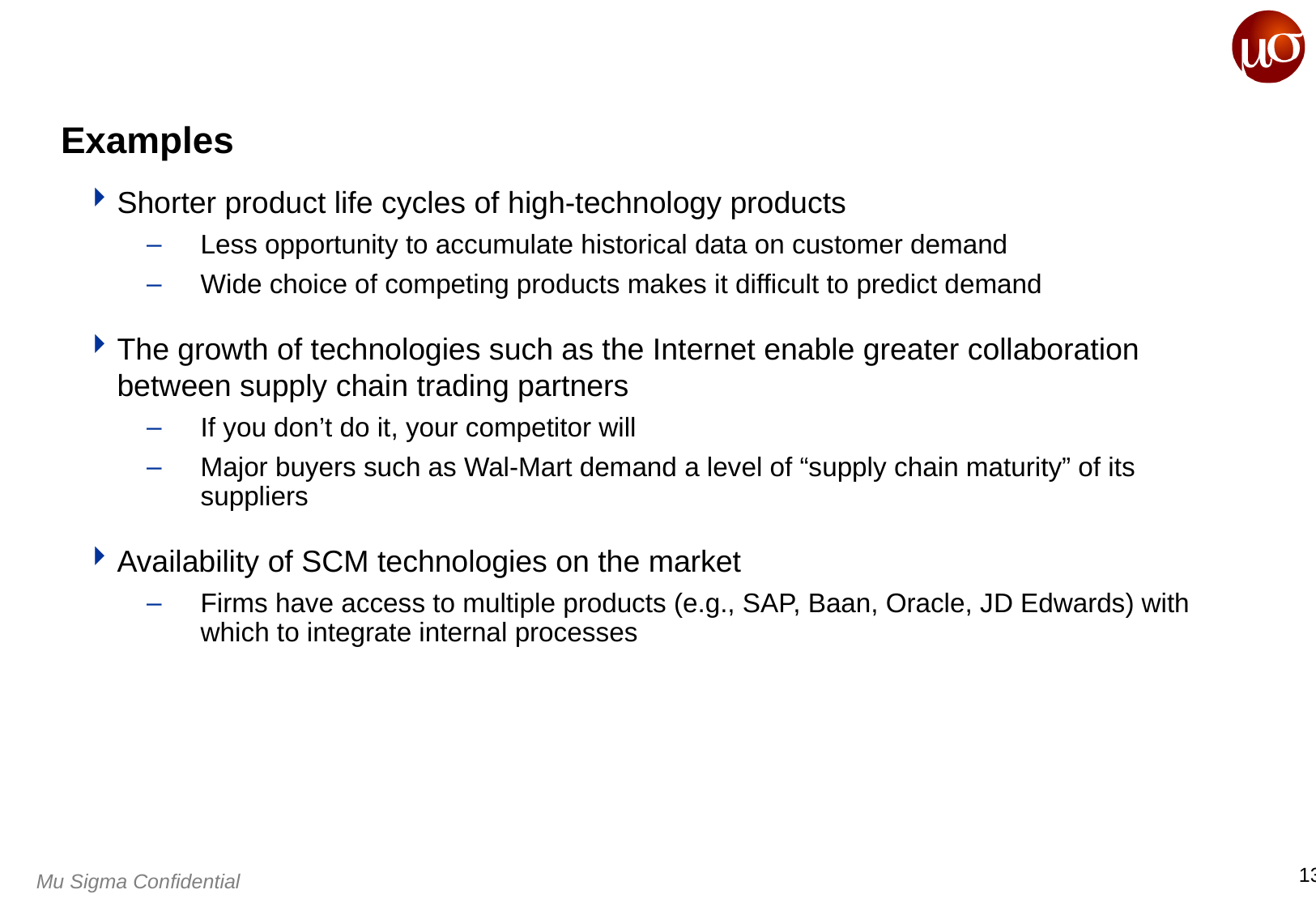

# Examples
Shorter product life cycles of high-technology products
Less opportunity to accumulate historical data on customer demand
Wide choice of competing products makes it difficult to predict demand
The growth of technologies such as the Internet enable greater collaboration between supply chain trading partners
If you don’t do it, your competitor will
Major buyers such as Wal-Mart demand a level of “supply chain maturity” of its suppliers
Availability of SCM technologies on the market
Firms have access to multiple products (e.g., SAP, Baan, Oracle, JD Edwards) with which to integrate internal processes